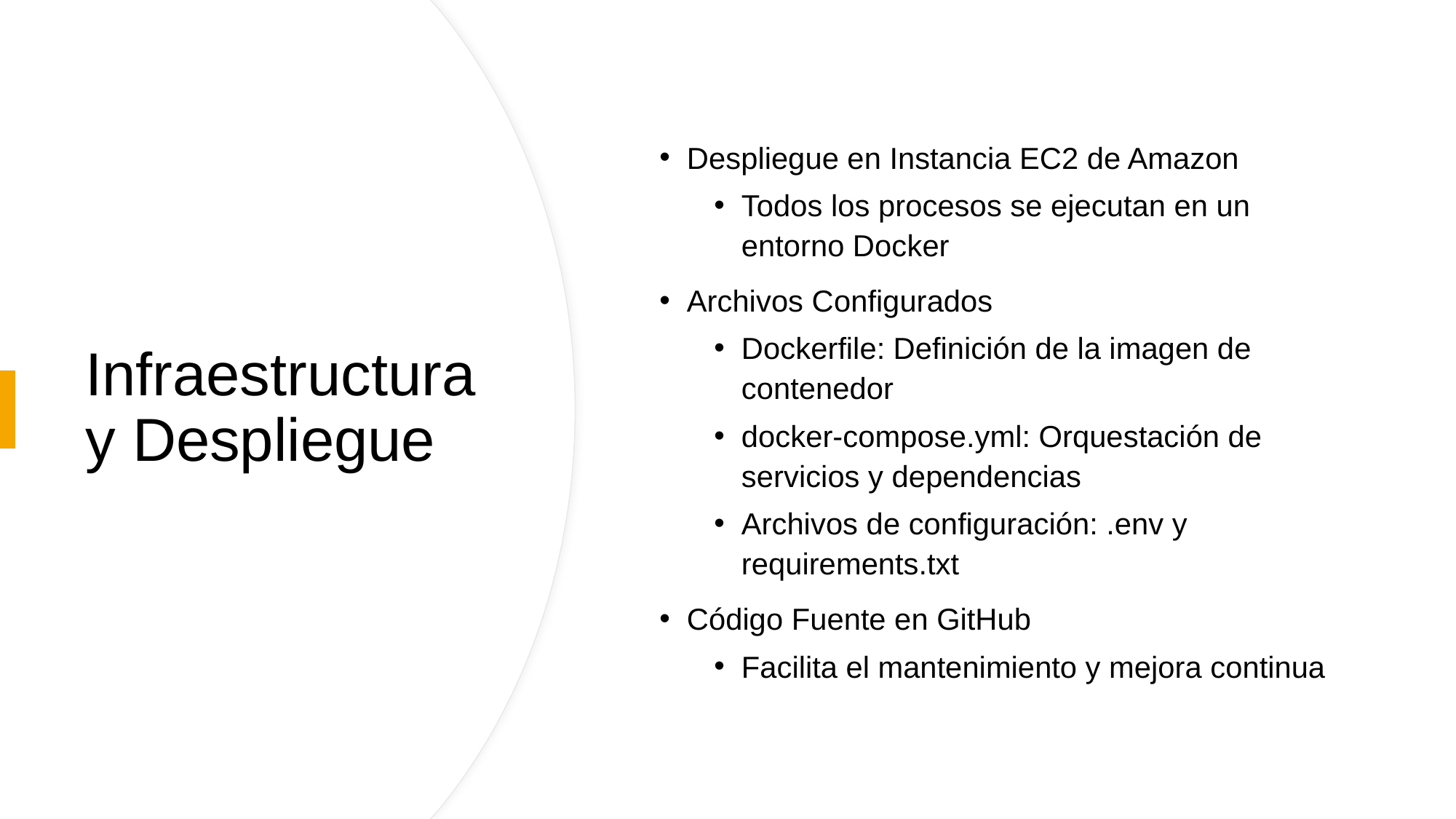

Despliegue en Instancia EC2 de Amazon
Todos los procesos se ejecutan en un entorno Docker
Archivos Configurados
Dockerfile: Definición de la imagen de contenedor
docker-compose.yml: Orquestación de servicios y dependencias
Archivos de configuración: .env y requirements.txt
Código Fuente en GitHub
Facilita el mantenimiento y mejora continua
# Infraestructura y Despliegue